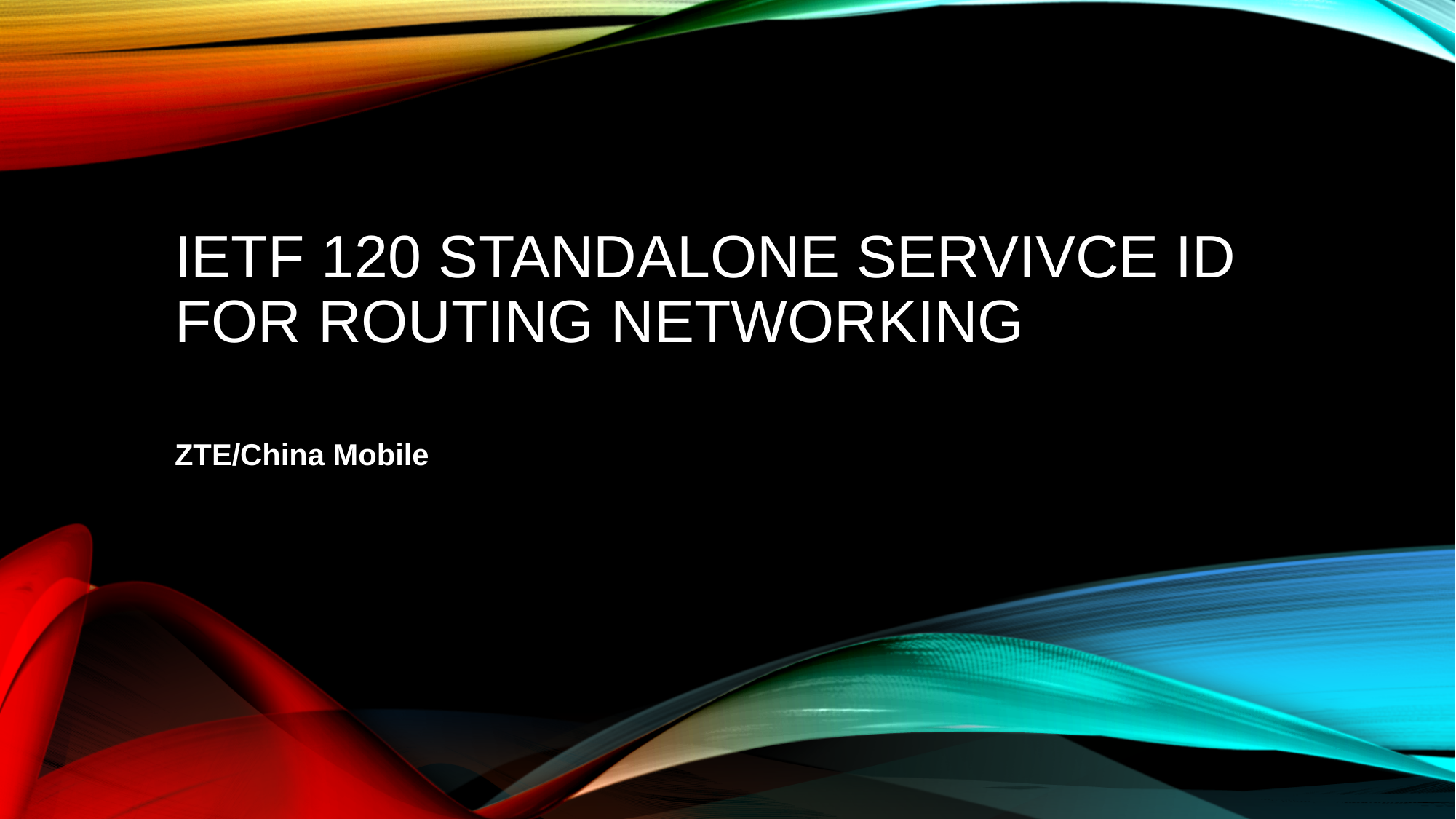

# IETF 120 Standalone Servivce ID for routing networking
ZTE/China Mobile